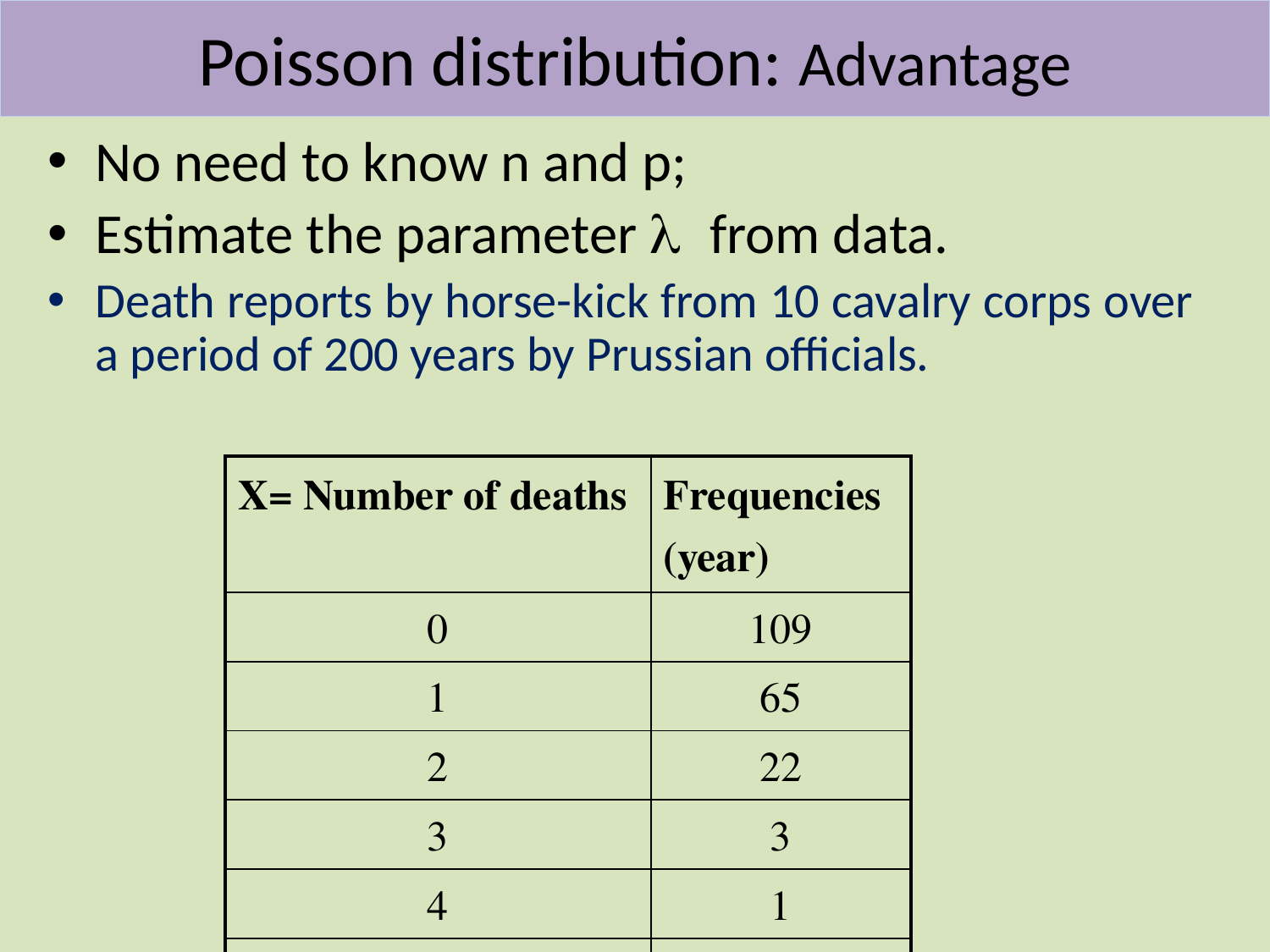

# Poisson distribution: Advantage
No need to know n and p;
Estimate the parameter λ from data.
Death reports by horse-kick from 10 cavalry corps over a period of 200 years by Prussian officials.

| X= Number of deaths | Frequencies (year) |
| --- | --- |
| 0 | 109 |
| 1 | 65 |
| 2 | 22 |
| 3 | 3 |
| 4 | 1 |
| Total | 200 |